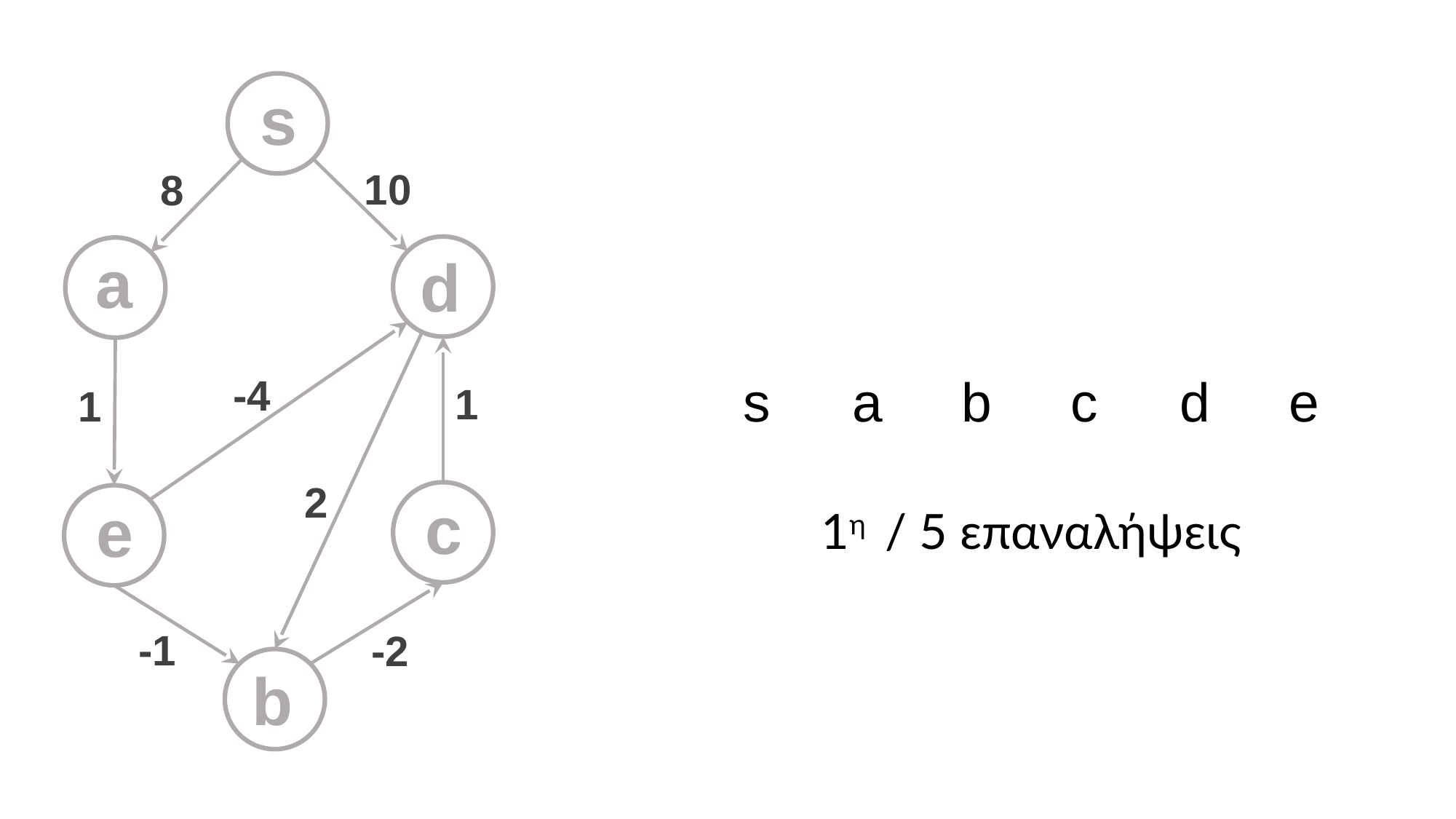

s
10
8
a

d
s	a	b	c	d	e
-4
1
1
2

c

e
1η  / 5 επαναλήψεις
-1
-2

b